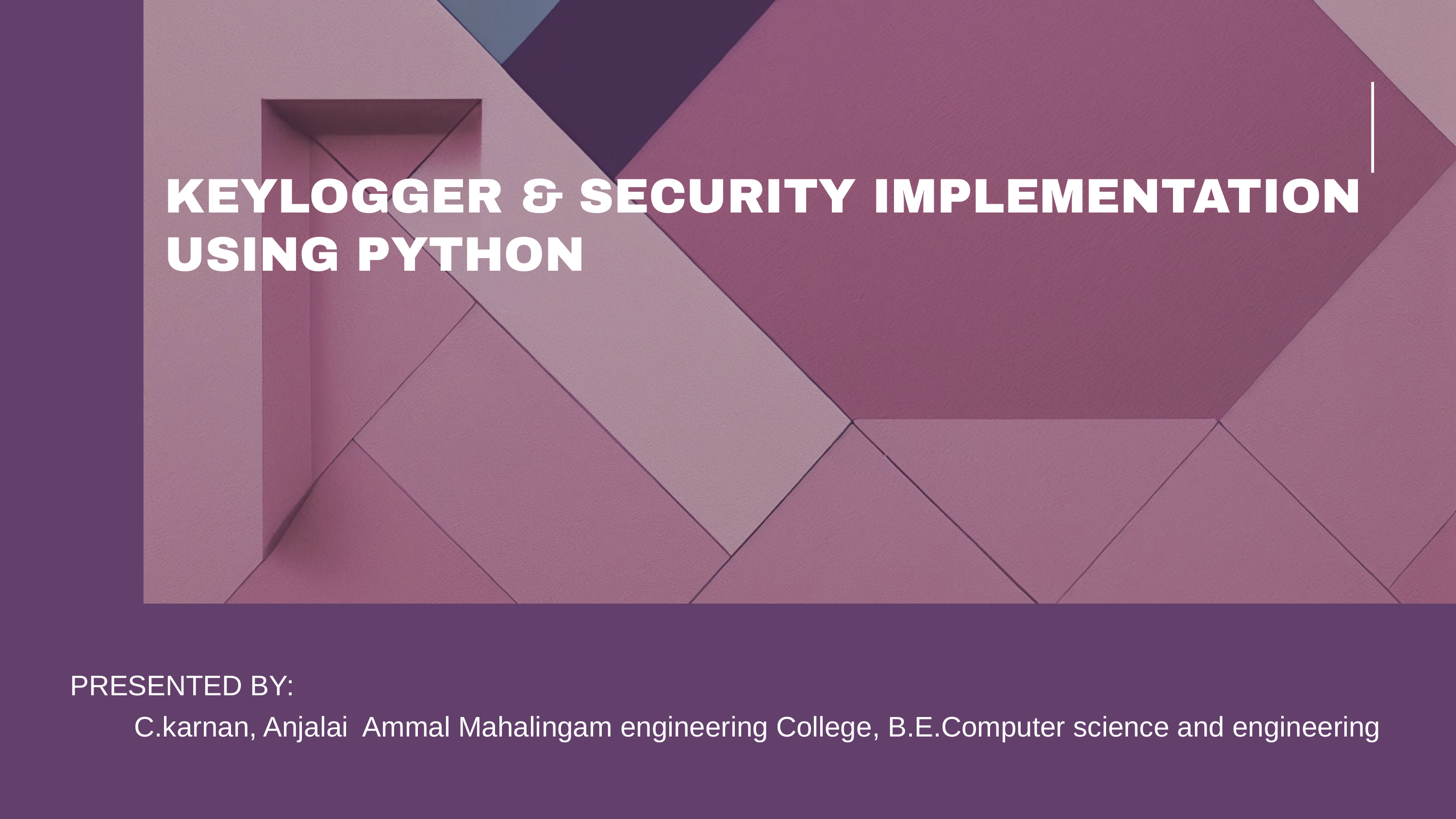

KEYLOGGER & SECURITY IMPLEMENTATION USING PYTHON

PRESENTED BY:
C.karnan, Anjalai  Ammal Mahalingam engineering College, B.E.Computer science and engineering